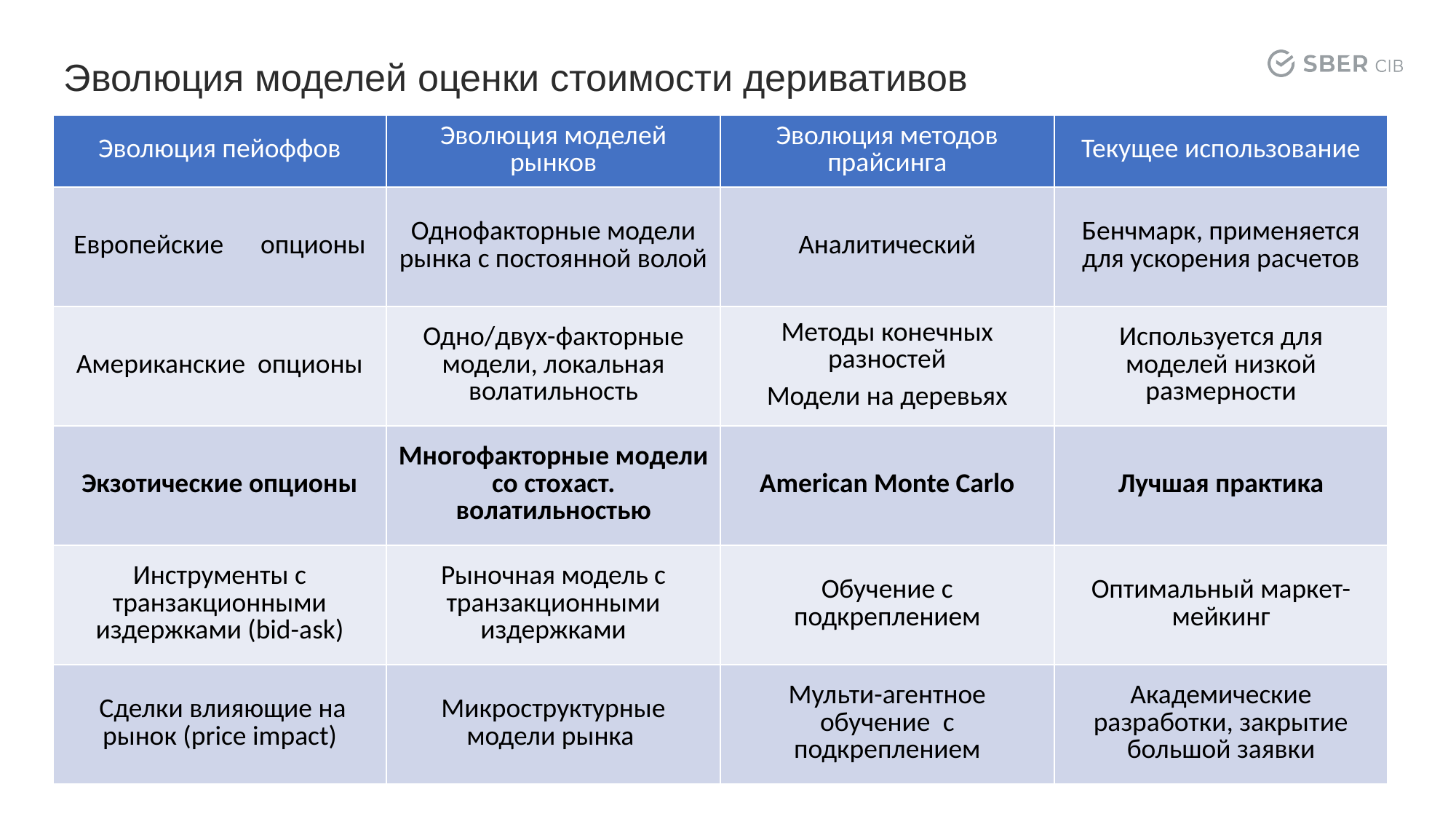

# Эволюция моделей оценки стоимости деривативов
| Эволюция пейоффов | Эволюция моделей рынков | Эволюция методов прайсинга | Текущее использование |
| --- | --- | --- | --- |
| Европейские опционы | Однофакторные модели рынка с постоянной волой | Аналитический | Бенчмарк, применяется для ускорения расчетов |
| Американские опционы | Одно/двух-факторные модели, локальная волатильность | Методы конечных разностей Модели на деревьях | Используется для моделей низкой размерности |
| Экзотические опционы | Многофакторные модели со стохаст. волатильностью | American Monte Carlo | Лучшая практика |
| Инструменты с транзакционными издержками (bid-ask) | Рыночная модель с транзакционными издержками | Обучение с подкреплением | Оптимальный маркет-мейкинг |
| Сделки влияющие на рынок (price impact) | Микроструктурные модели рынка | Мульти-агентное обучение с подкреплением | Академические разработки, закрытие большой заявки |